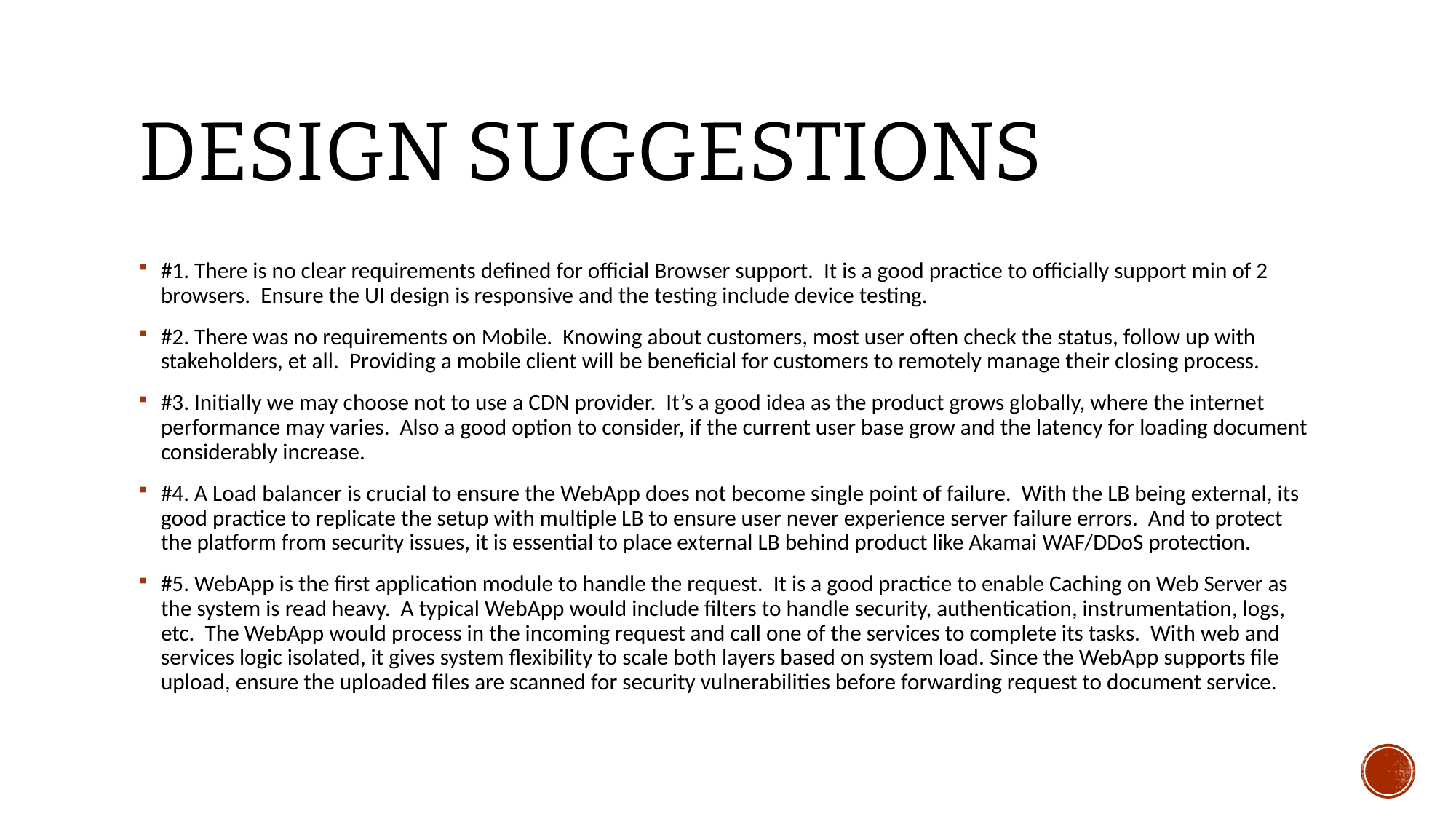

# design suggestions
#1. There is no clear requirements defined for official Browser support.  It is a good practice to officially support min of 2 browsers.  Ensure the UI design is responsive and the testing include device testing.
#2. There was no requirements on Mobile.  Knowing about customers, most user often check the status, follow up with stakeholders, et all.  Providing a mobile client will be beneficial for customers to remotely manage their closing process.
#3. Initially we may choose not to use a CDN provider.  It’s a good idea as the product grows globally, where the internet performance may varies.  Also a good option to consider, if the current user base grow and the latency for loading document considerably increase.
#4. A Load balancer is crucial to ensure the WebApp does not become single point of failure.  With the LB being external, its good practice to replicate the setup with multiple LB to ensure user never experience server failure errors.  And to protect the platform from security issues, it is essential to place external LB behind product like Akamai WAF/DDoS protection.
#5. WebApp is the first application module to handle the request.  It is a good practice to enable Caching on Web Server as the system is read heavy.  A typical WebApp would include filters to handle security, authentication, instrumentation, logs, etc.  The WebApp would process in the incoming request and call one of the services to complete its tasks.  With web and services logic isolated, it gives system flexibility to scale both layers based on system load. Since the WebApp supports file upload, ensure the uploaded files are scanned for security vulnerabilities before forwarding request to document service.